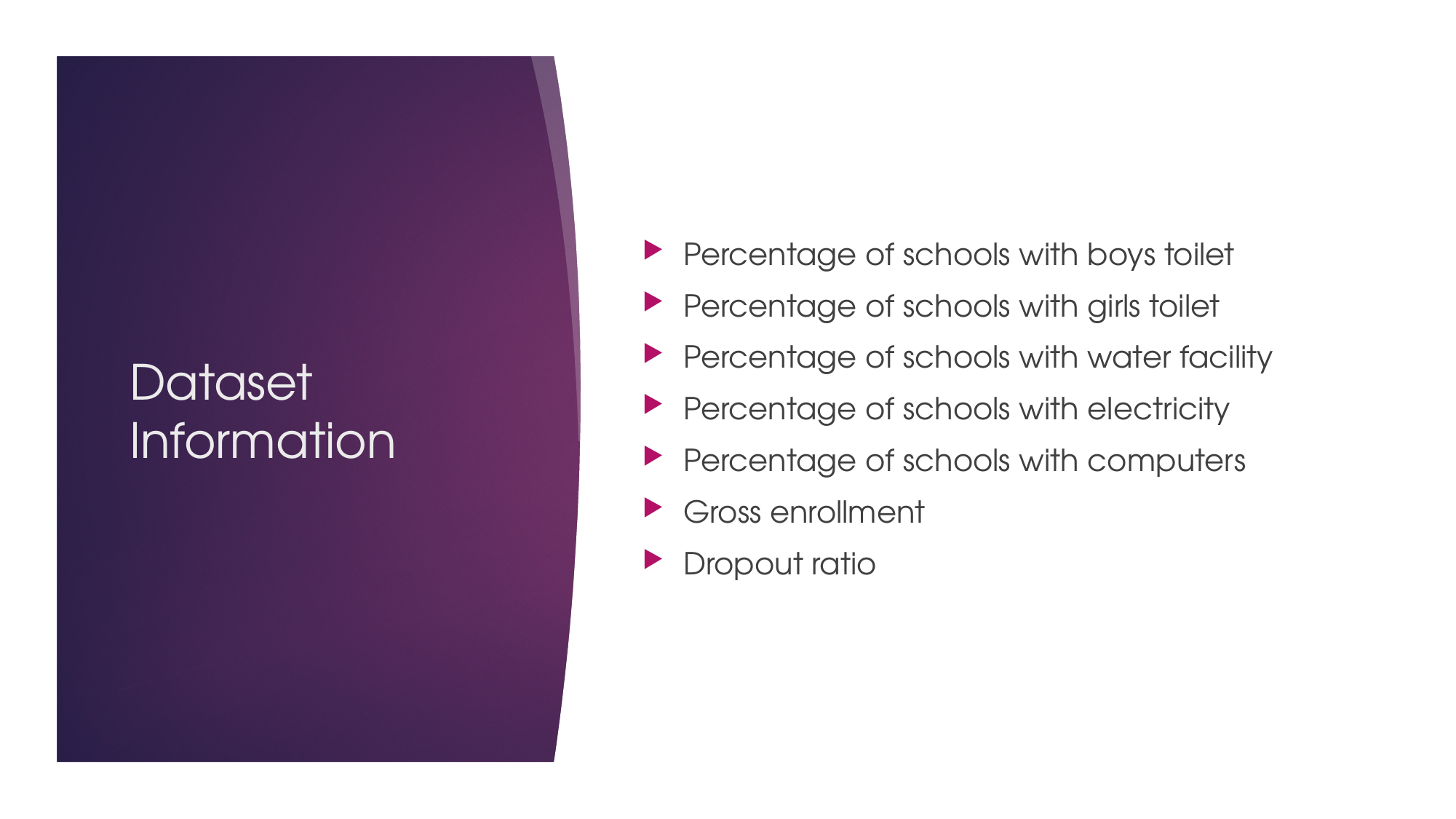

Percentage of schools with boys toilet
Percentage of schools with girls toilet
Percentage of schools with water facility
Percentage of schools with electricity
Percentage of schools with computers
Gross enrollment
Dropout ratio

# Dataset Information